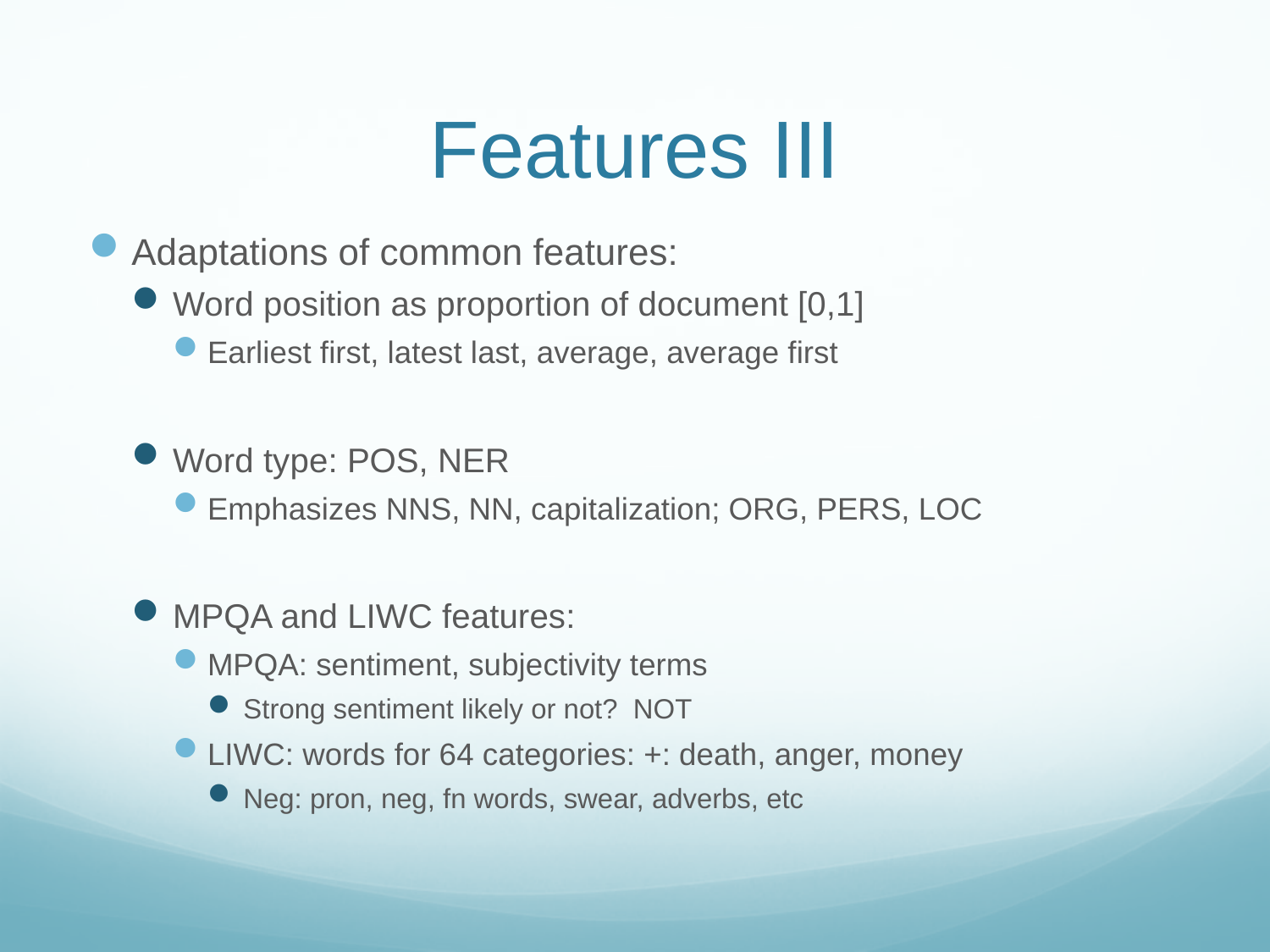

# Features III
Adaptations of common features:
Word position as proportion of document [0,1]
Earliest first, latest last, average, average first

Word type: POS, NER
Emphasizes NNS, NN, capitalization; ORG, PERS, LOC

MPQA and LIWC features:
MPQA: sentiment, subjectivity terms
Strong sentiment likely or not?  NOT
LIWC: words for 64 categories: +: death, anger, money
Neg: pron, neg, fn words, swear, adverbs, etc